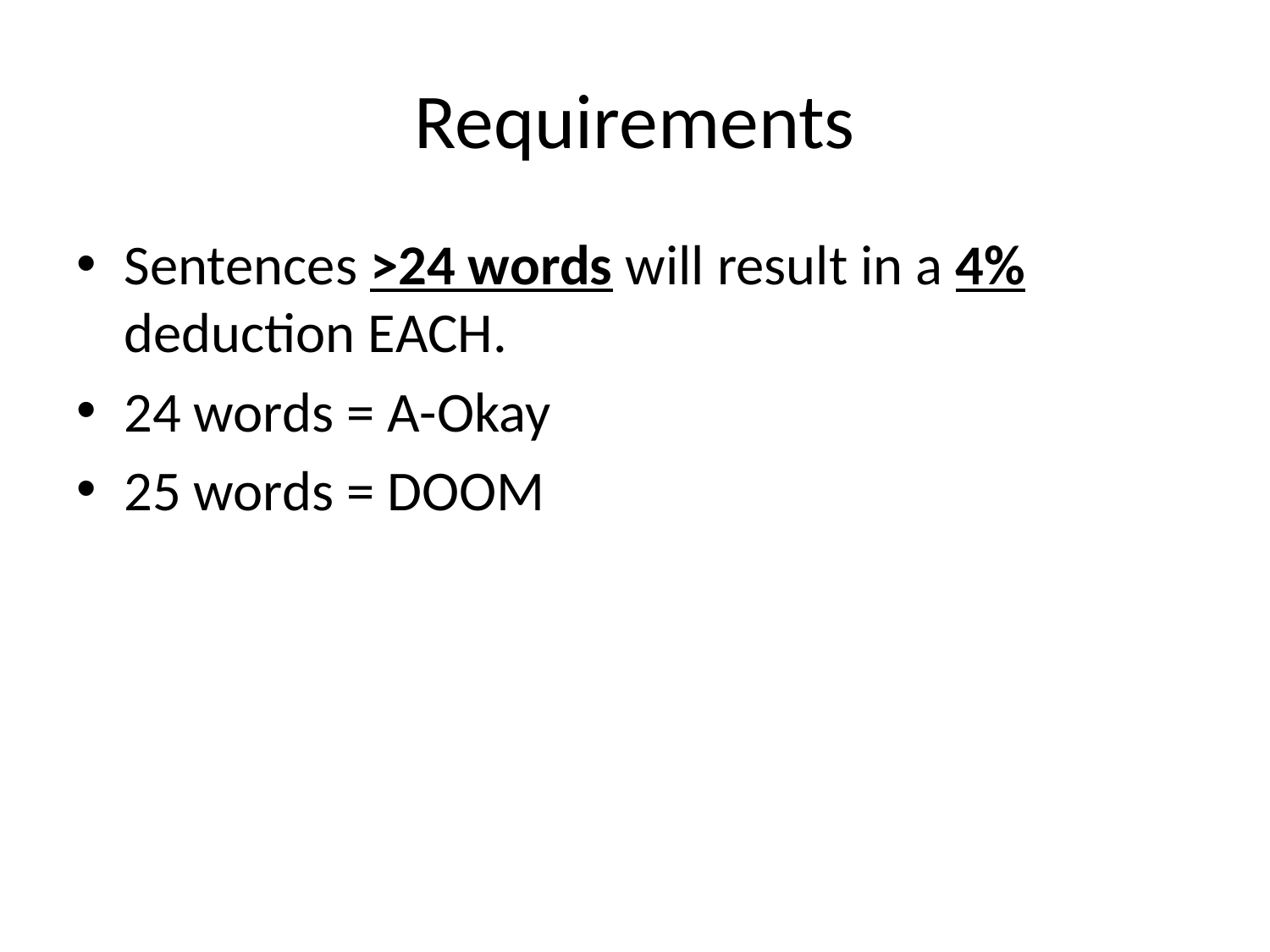

# Requirements
Sentences >24 words will result in a 4% deduction EACH.
24 words = A-Okay
25 words = DOOM